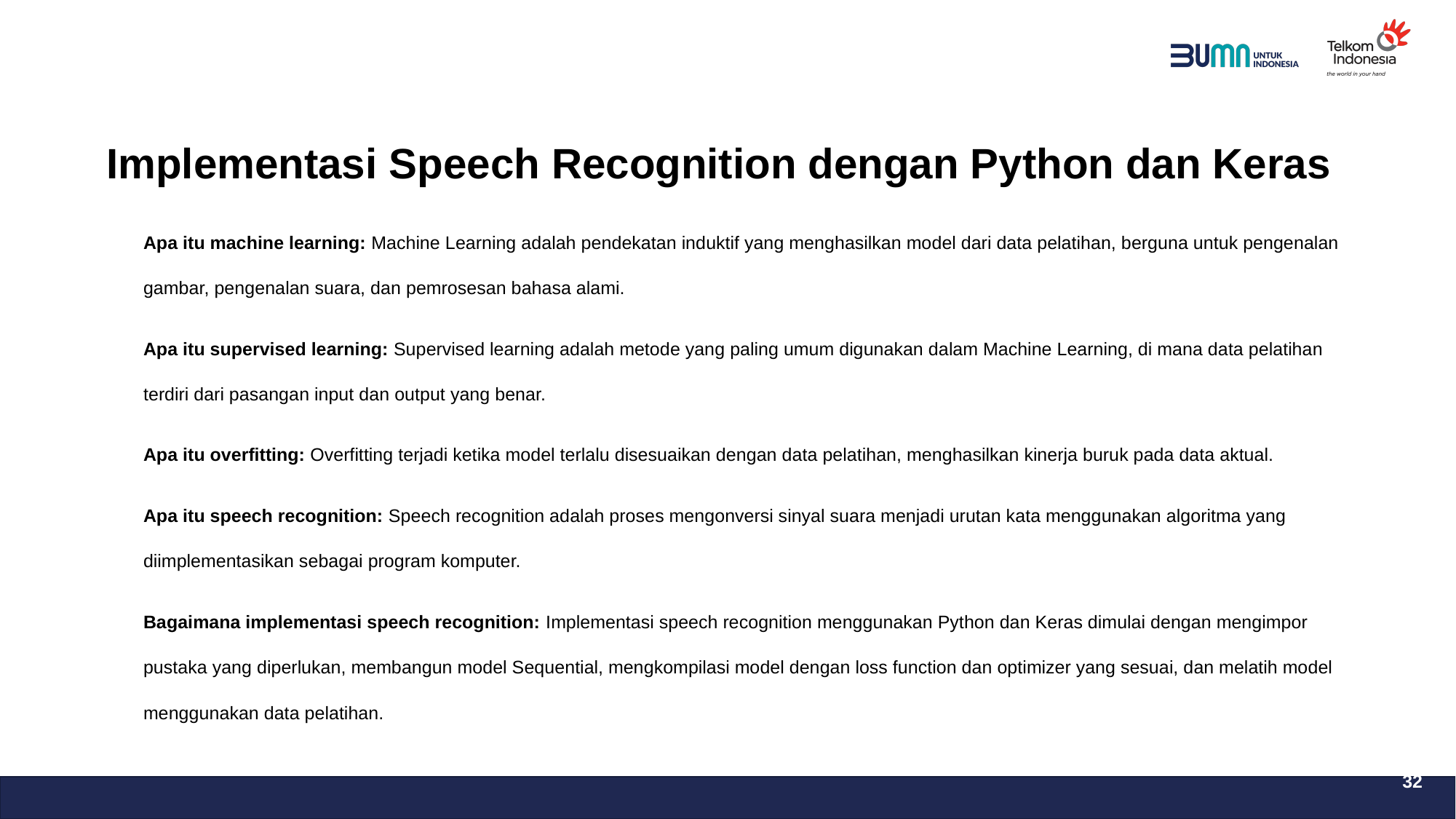

# Implementasi Speech Recognition dengan Python dan Keras

Apa itu machine learning: Machine Learning adalah pendekatan induktif yang menghasilkan model dari data pelatihan, berguna untuk pengenalan gambar, pengenalan suara, dan pemrosesan bahasa alami.
Apa itu supervised learning: Supervised learning adalah metode yang paling umum digunakan dalam Machine Learning, di mana data pelatihan terdiri dari pasangan input dan output yang benar.
Apa itu overfitting: Overfitting terjadi ketika model terlalu disesuaikan dengan data pelatihan, menghasilkan kinerja buruk pada data aktual.
Apa itu speech recognition: Speech recognition adalah proses mengonversi sinyal suara menjadi urutan kata menggunakan algoritma yang diimplementasikan sebagai program komputer.
Bagaimana implementasi speech recognition: Implementasi speech recognition menggunakan Python dan Keras dimulai dengan mengimpor pustaka yang diperlukan, membangun model Sequential, mengkompilasi model dengan loss function dan optimizer yang sesuai, dan melatih model menggunakan data pelatihan.
32